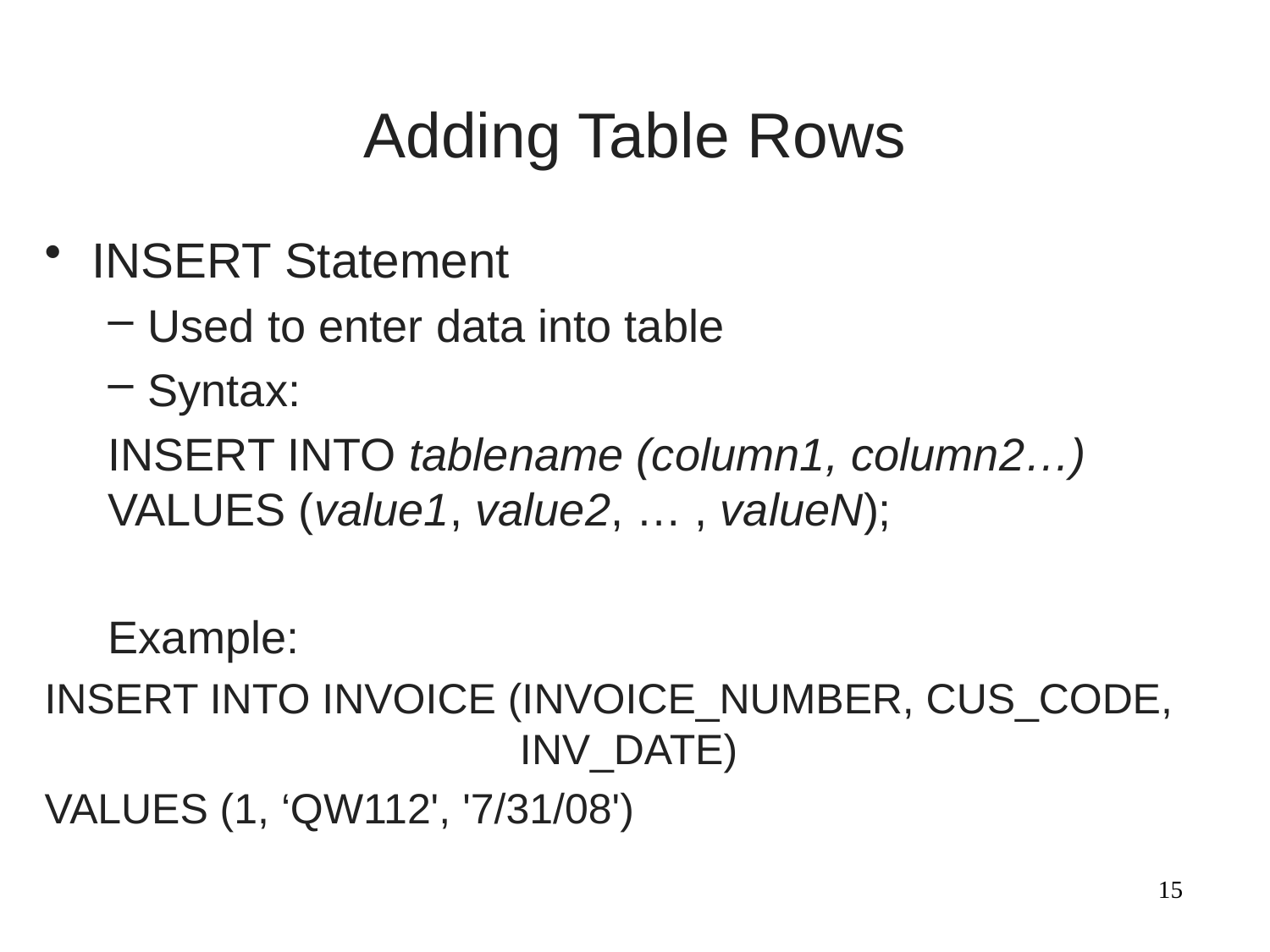

# Adding Table Rows
INSERT Statement
Used to enter data into table
Syntax:
INSERT INTO tablename (column1, column2…)
VALUES (value1, value2, … , valueN);

Example:
INSERT INTO INVOICE (INVOICE_NUMBER, CUS_CODE, 				        INV_DATE)
VALUES (1, ‘QW112', '7/31/08')

15